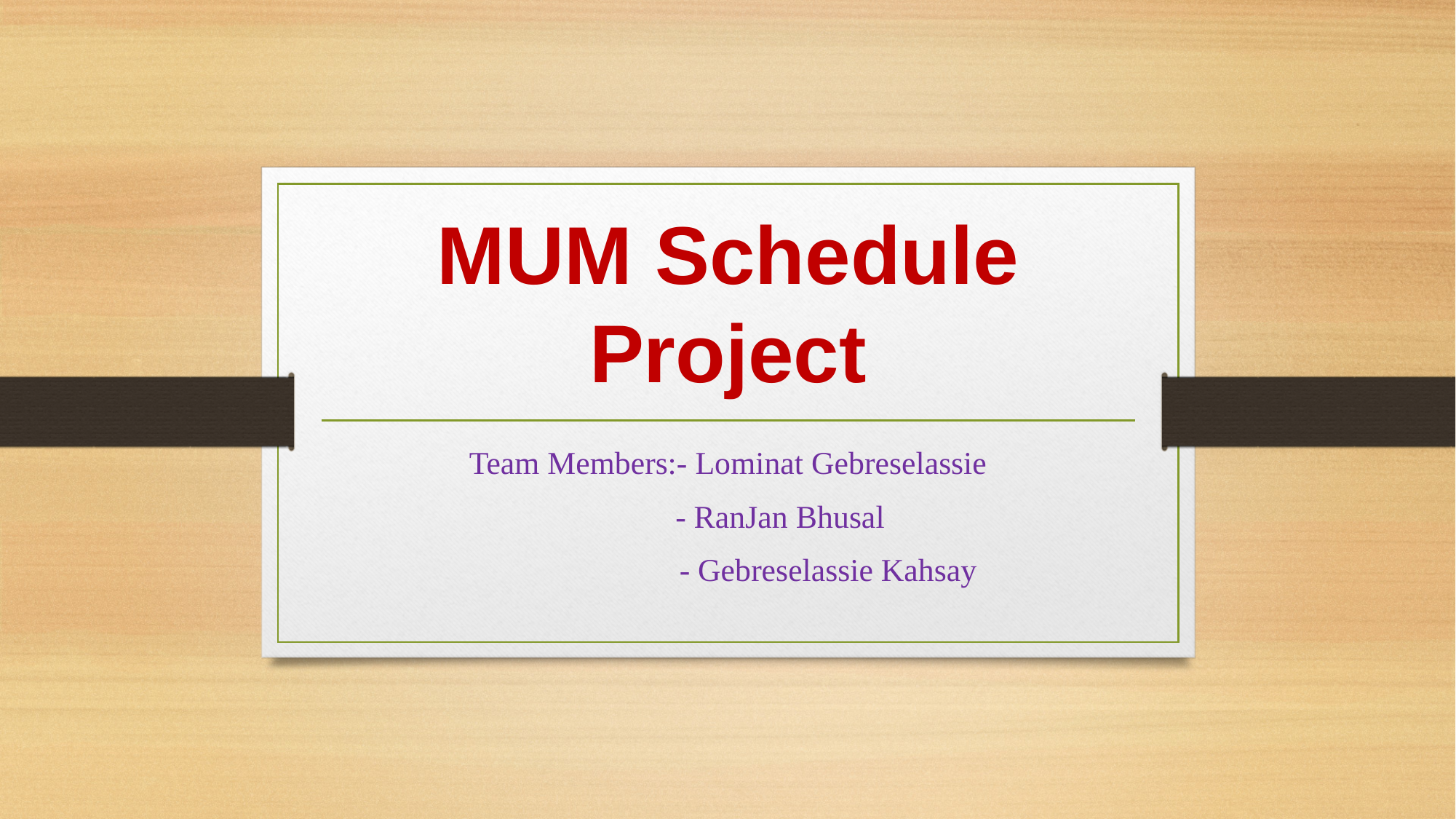

# MUM Schedule Project
Team Members:- Lominat Gebreselassie
             - RanJan Bhusal
                         - Gebreselassie Kahsay